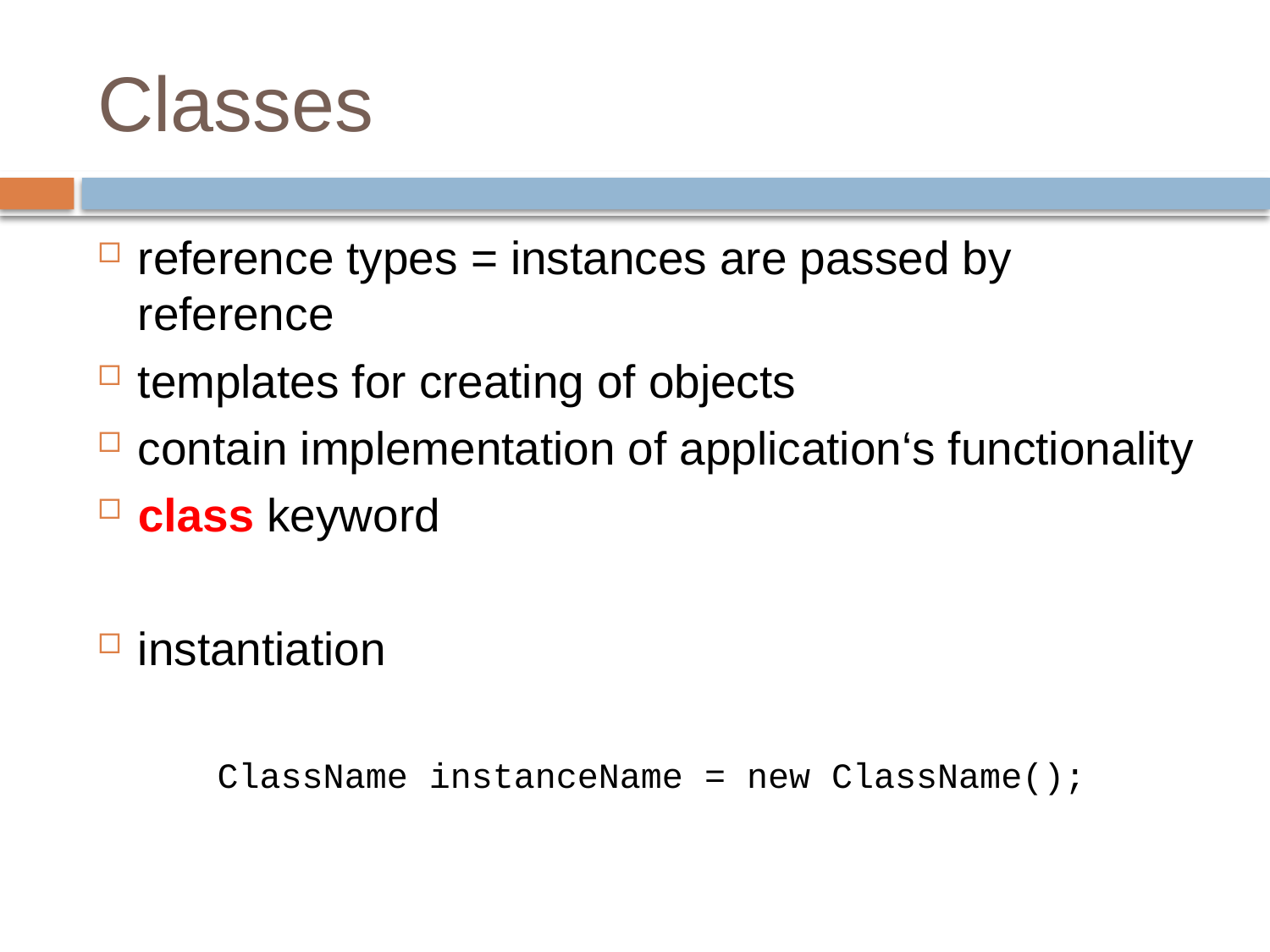

# Classes
reference types = instances are passed by reference
templates for creating of objects
contain implementation of application‘s functionality
class keyword

instantiation

ClassName instanceName = new ClassName();